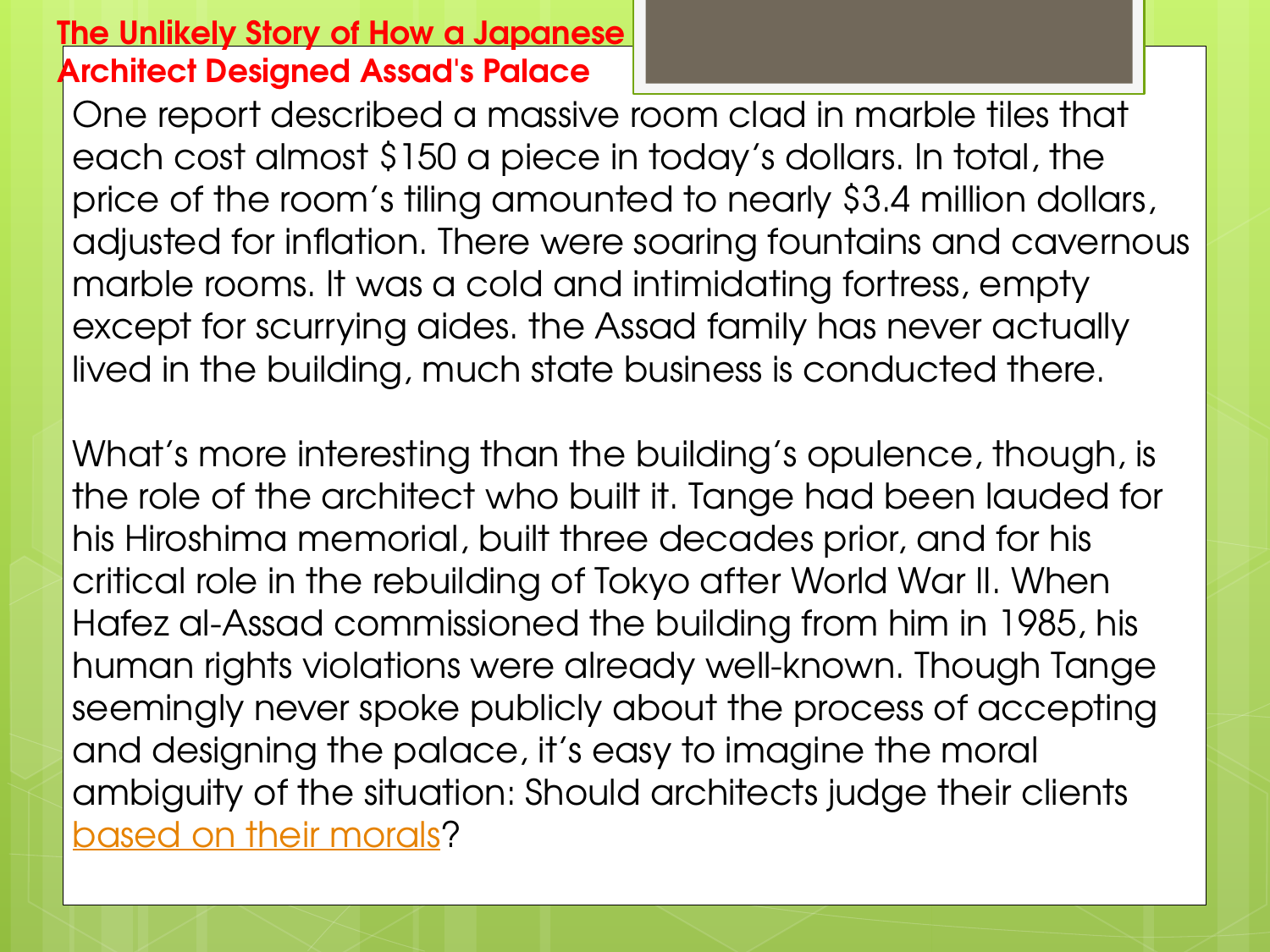

The Unlikely Story of How a Japanese Architect Designed Assad's Palace
One report described a massive room clad in marble tiles that each cost almost $150 a piece in today’s dollars. In total, the price of the room’s tiling amounted to nearly $3.4 million dollars, adjusted for inflation. There were soaring fountains and cavernous marble rooms. It was a cold and intimidating fortress, empty except for scurrying aides. the Assad family has never actually lived in the building, much state business is conducted there.

What’s more interesting than the building’s opulence, though, is the role of the architect who built it. Tange had been lauded for his Hiroshima memorial, built three decades prior, and for his critical role in the rebuilding of Tokyo after World War II. When Hafez al-Assad commissioned the building from him in 1985, his human rights violations were already well-known. Though Tange seemingly never spoke publicly about the process of accepting and designing the palace, it’s easy to imagine the moral ambiguity of the situation: Should architects judge their clients based on their morals?